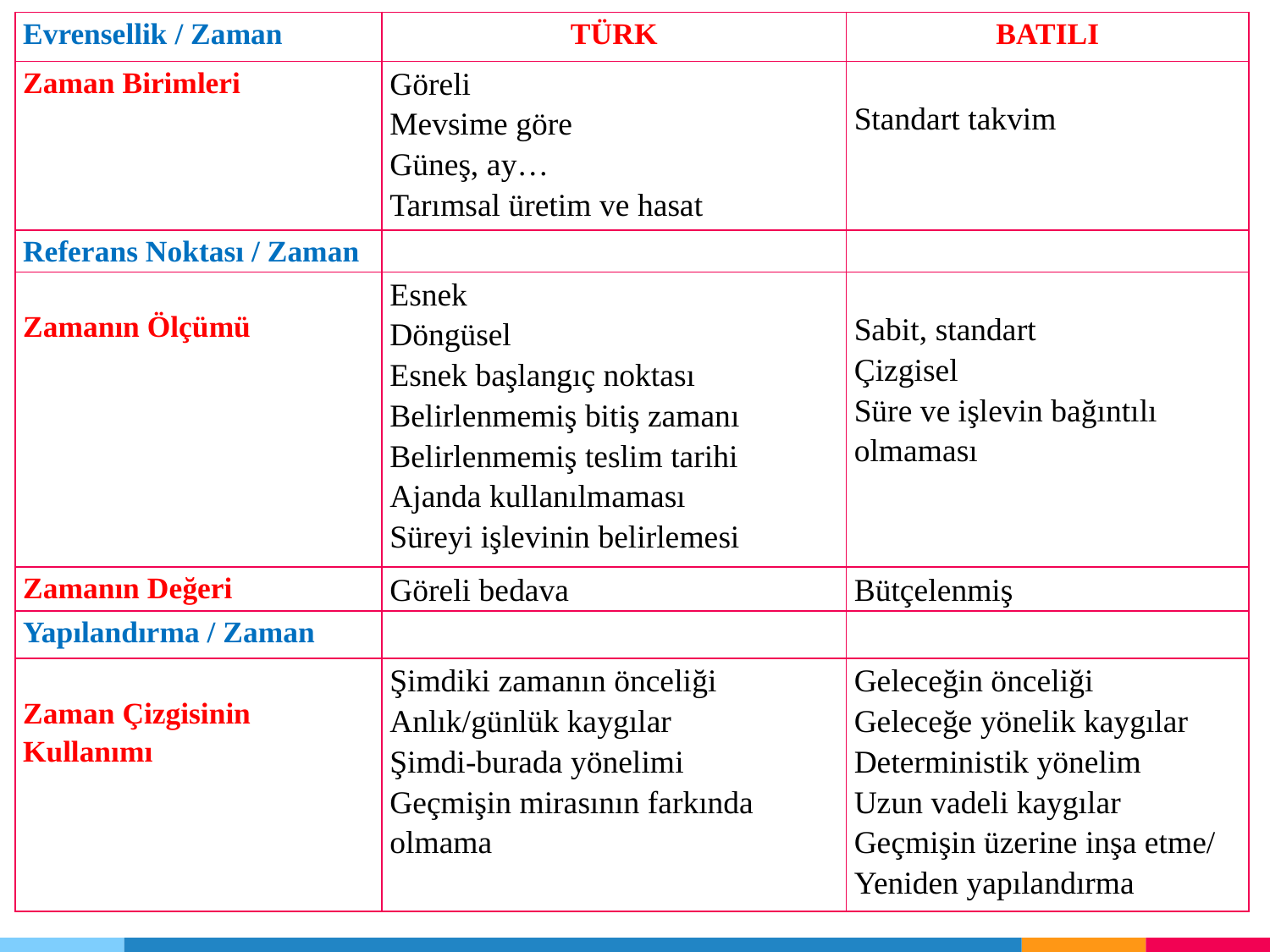

| Evrensellik / Zaman | TÜRK | BATILI |
| --- | --- | --- |
| Zaman Birimleri | Göreli Mevsime göre Güneş, ay… Tarımsal üretim ve hasat | Standart takvim |
| Referans Noktası / Zaman |  |  |
| Zamanın Ölçümü | Esnek Döngüsel Esnek başlangıç noktası Belirlenmemiş bitiş zamanı Belirlenmemiş teslim tarihi Ajanda kullanılmaması Süreyi işlevinin belirlemesi | Sabit, standart Çizgisel Süre ve işlevin bağıntılı olmaması |
| Zamanın Değeri | Göreli bedava | Bütçelenmiş |
| Yapılandırma / Zaman |  |  |
| Zaman Çizgisinin Kullanımı | Şimdiki zamanın önceliği Anlık/günlük kaygılar Şimdi-burada yönelimi Geçmişin mirasının farkında olmama | Geleceğin önceliği Geleceğe yönelik kaygılar Deterministik yönelim Uzun vadeli kaygılar Geçmişin üzerine inşa etme/ Yeniden yapılandırma |